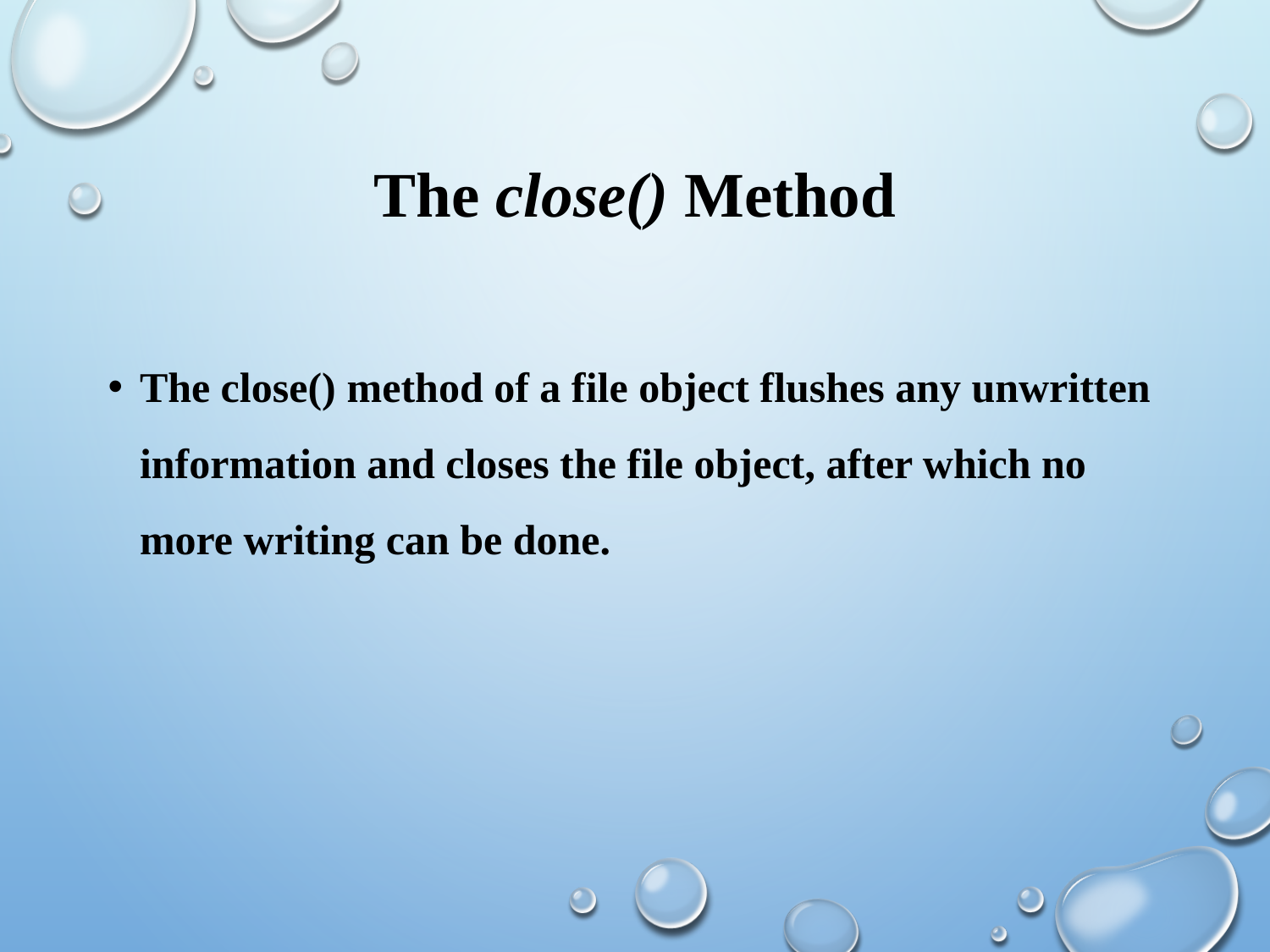

# The close() Method
The close() method of a file object flushes any unwritten information and closes the file object, after which no more writing can be done.